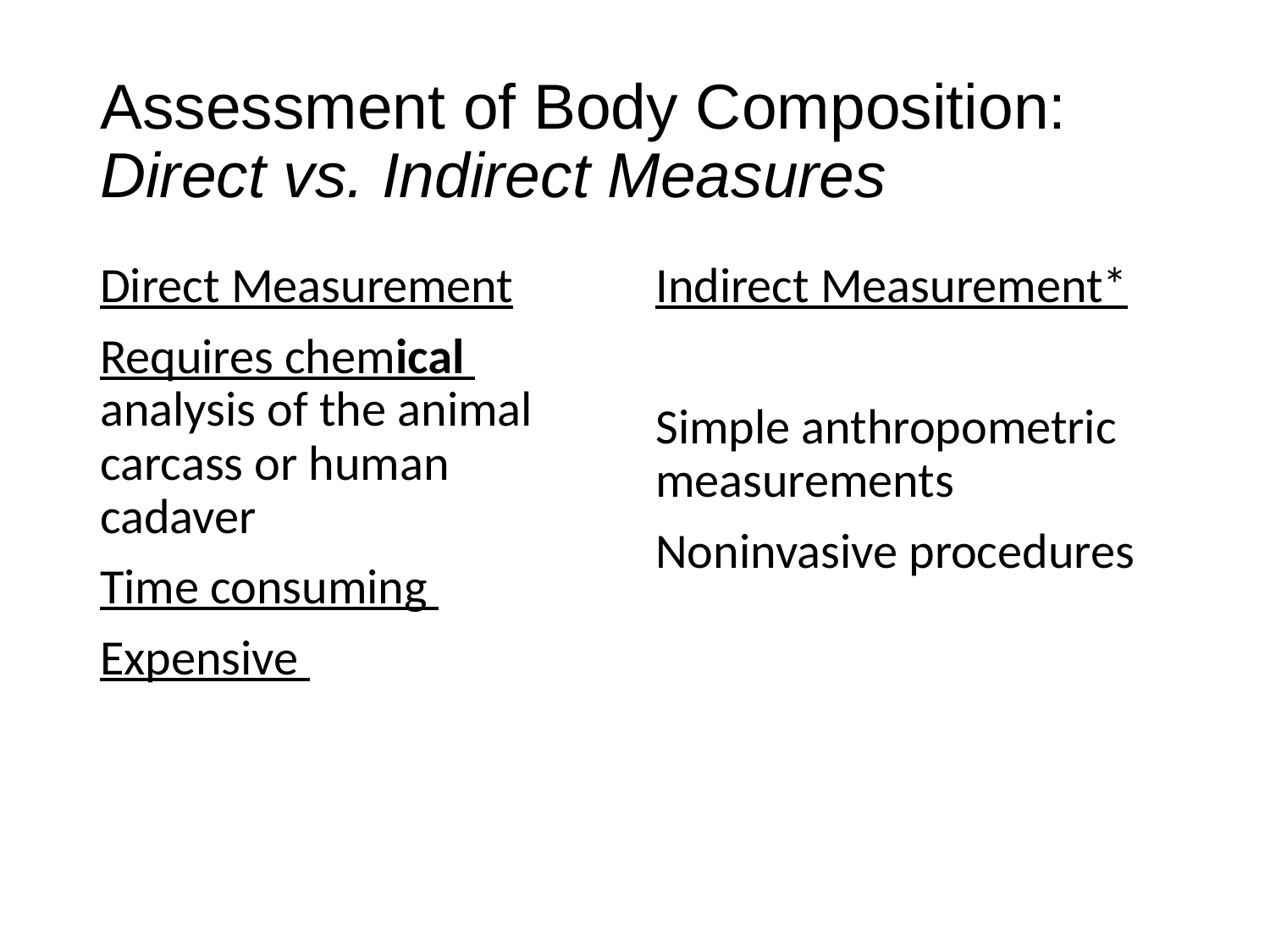

# Assessment of Body Composition: Direct vs. Indirect Measures
Direct Measurement
Requires chemical  analysis of the animal carcass or human cadaver
Time consuming
Expensive
Indirect Measurement*

Simple anthropometric measurements
Noninvasive procedures